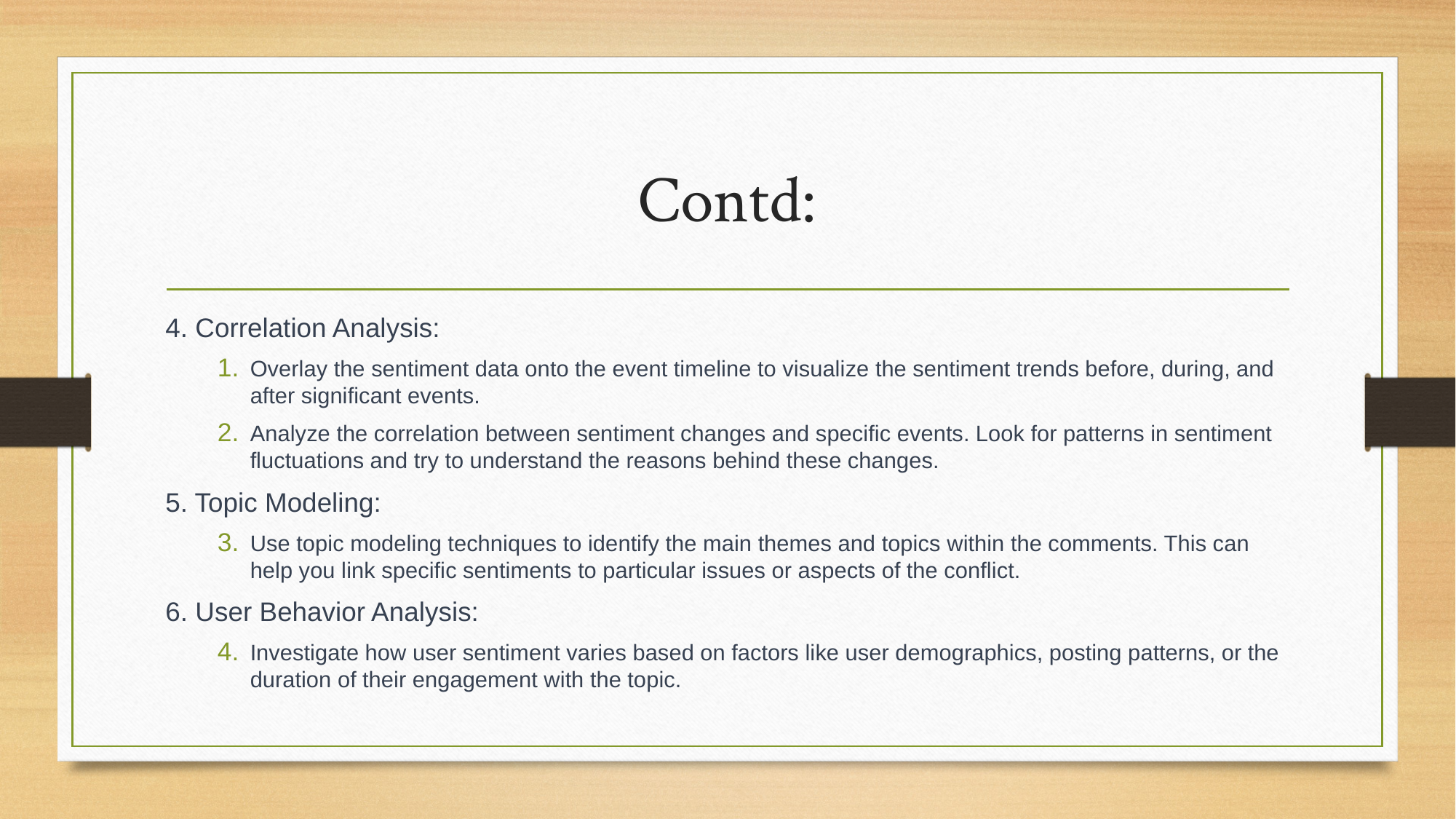

# Contd:
4. Correlation Analysis:
Overlay the sentiment data onto the event timeline to visualize the sentiment trends before, during, and after significant events.
Analyze the correlation between sentiment changes and specific events. Look for patterns in sentiment fluctuations and try to understand the reasons behind these changes.
5. Topic Modeling:
Use topic modeling techniques to identify the main themes and topics within the comments. This can help you link specific sentiments to particular issues or aspects of the conflict.
6. User Behavior Analysis:
Investigate how user sentiment varies based on factors like user demographics, posting patterns, or the duration of their engagement with the topic.